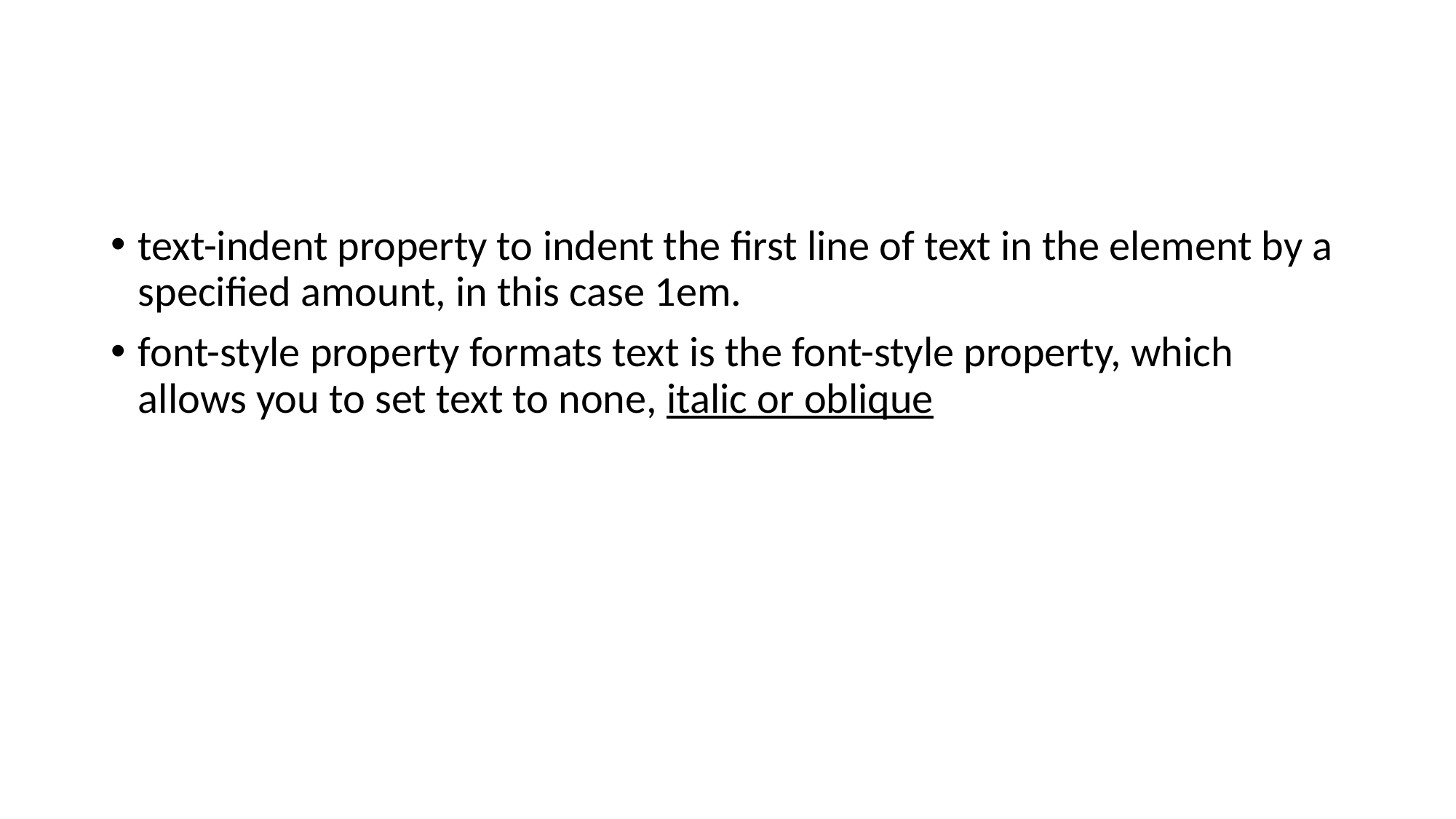

#
text-indent property to indent the first line of text in the element by a specified amount, in this case 1em.
font-style property formats text is the font-style property, which allows you to set text to none, italic or oblique